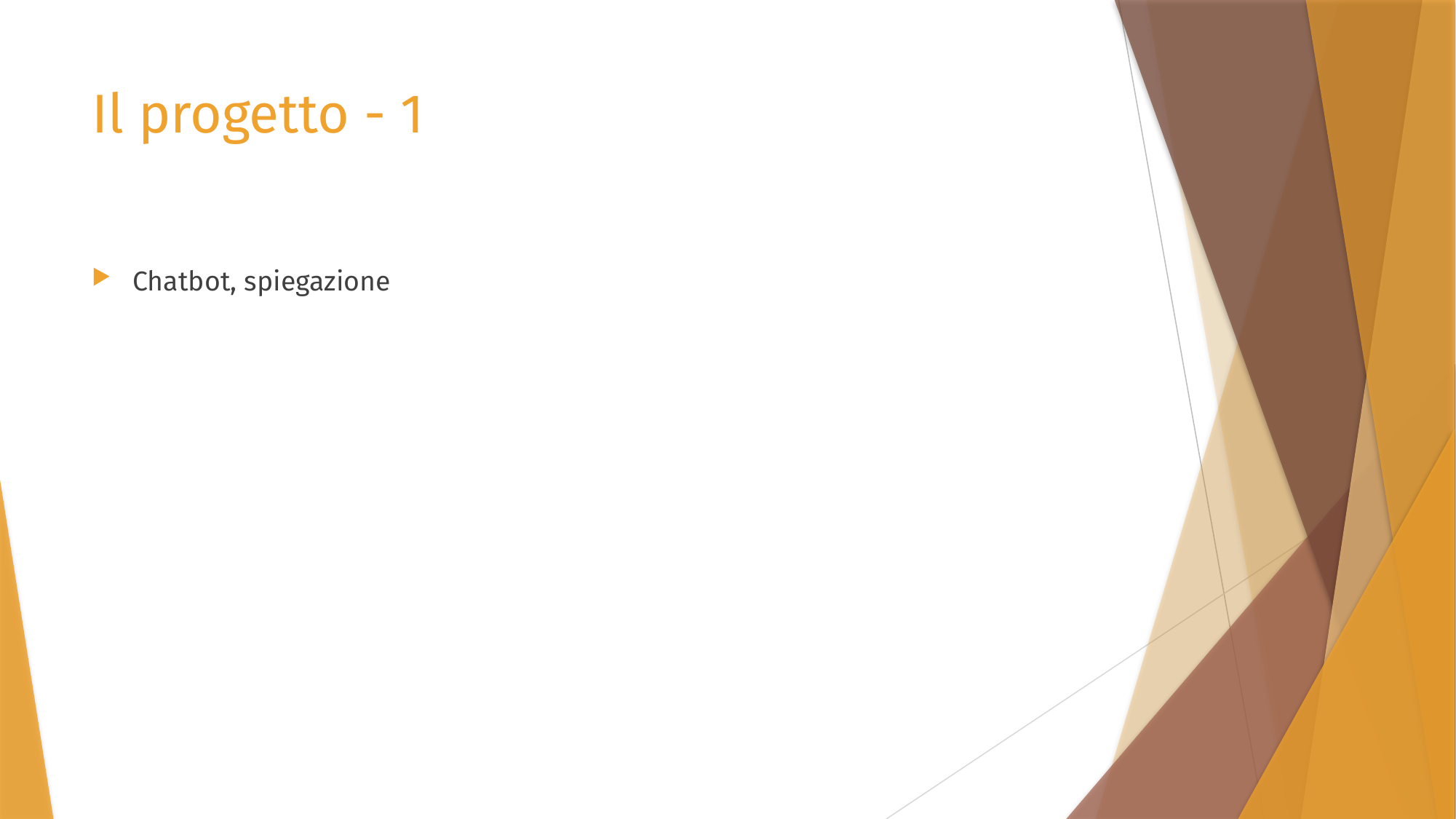

# Il progetto - 1
Chatbot, spiegazione